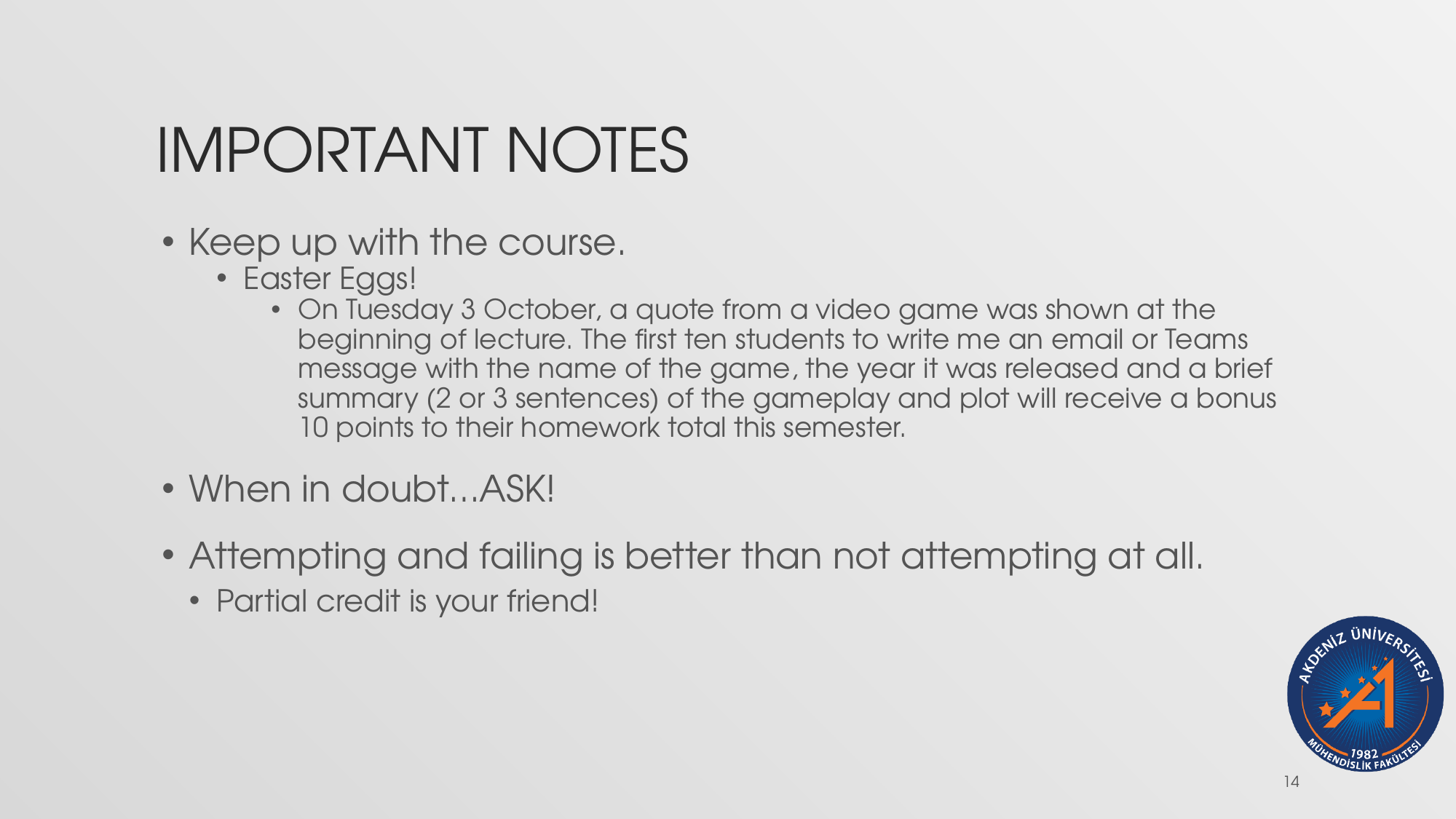

# IMPORTANT NOTES
Keep up with the course.
Easter Eggs!
On Tuesday 3 October, a quote from a video game was shown at the beginning of lecture. The first ten students to write me an email or Teams message with the name of the game, the year it was released and a brief summary (2 or 3 sentences) of the gameplay and plot will receive a bonus 10 points to their homework total this semester.
When in doubt…ASK!
Attempting and failing is better than not attempting at all.
Partial credit is your friend!
14